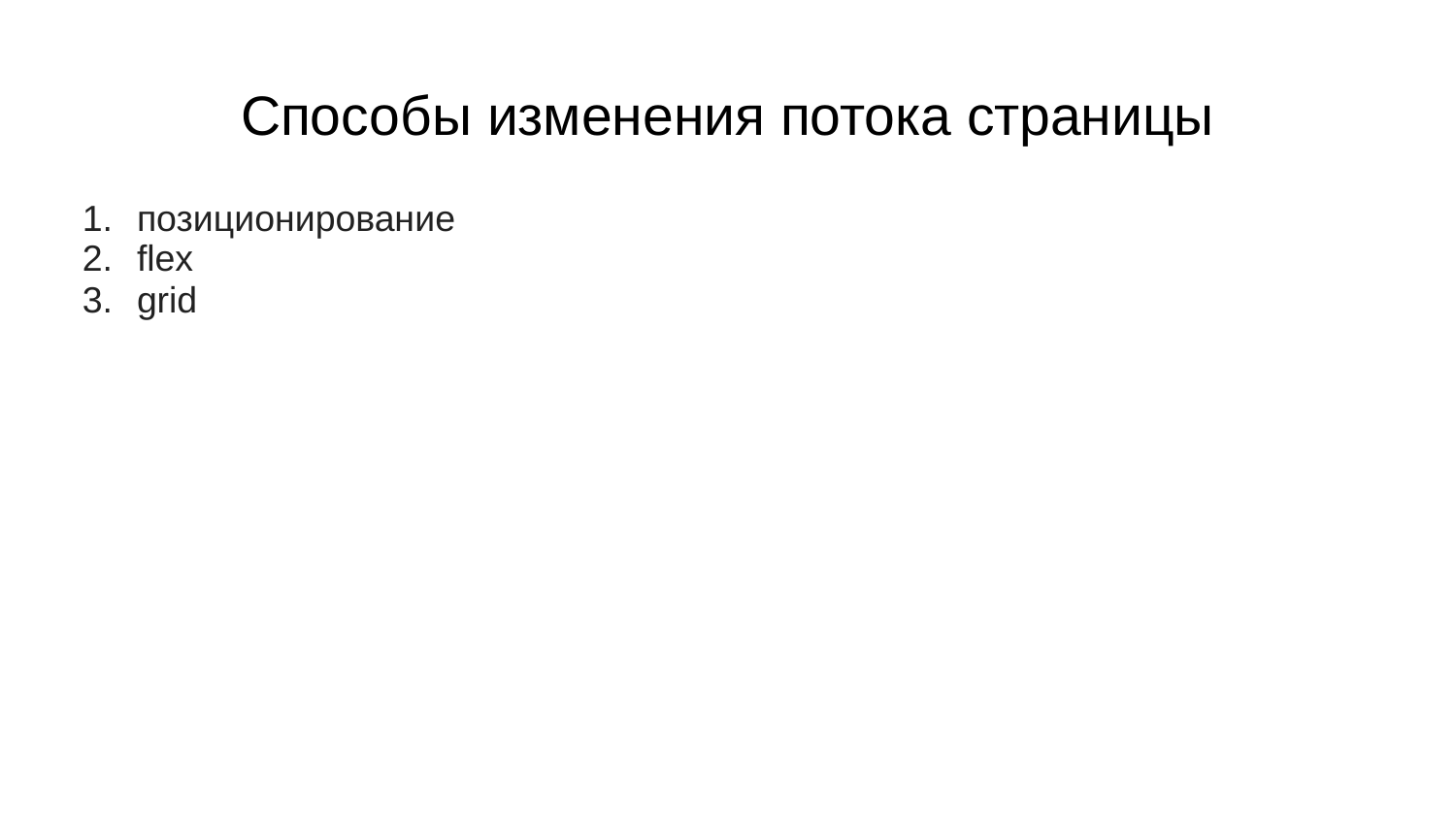

# Способы изменения потока страницы
позиционирование
flex
grid